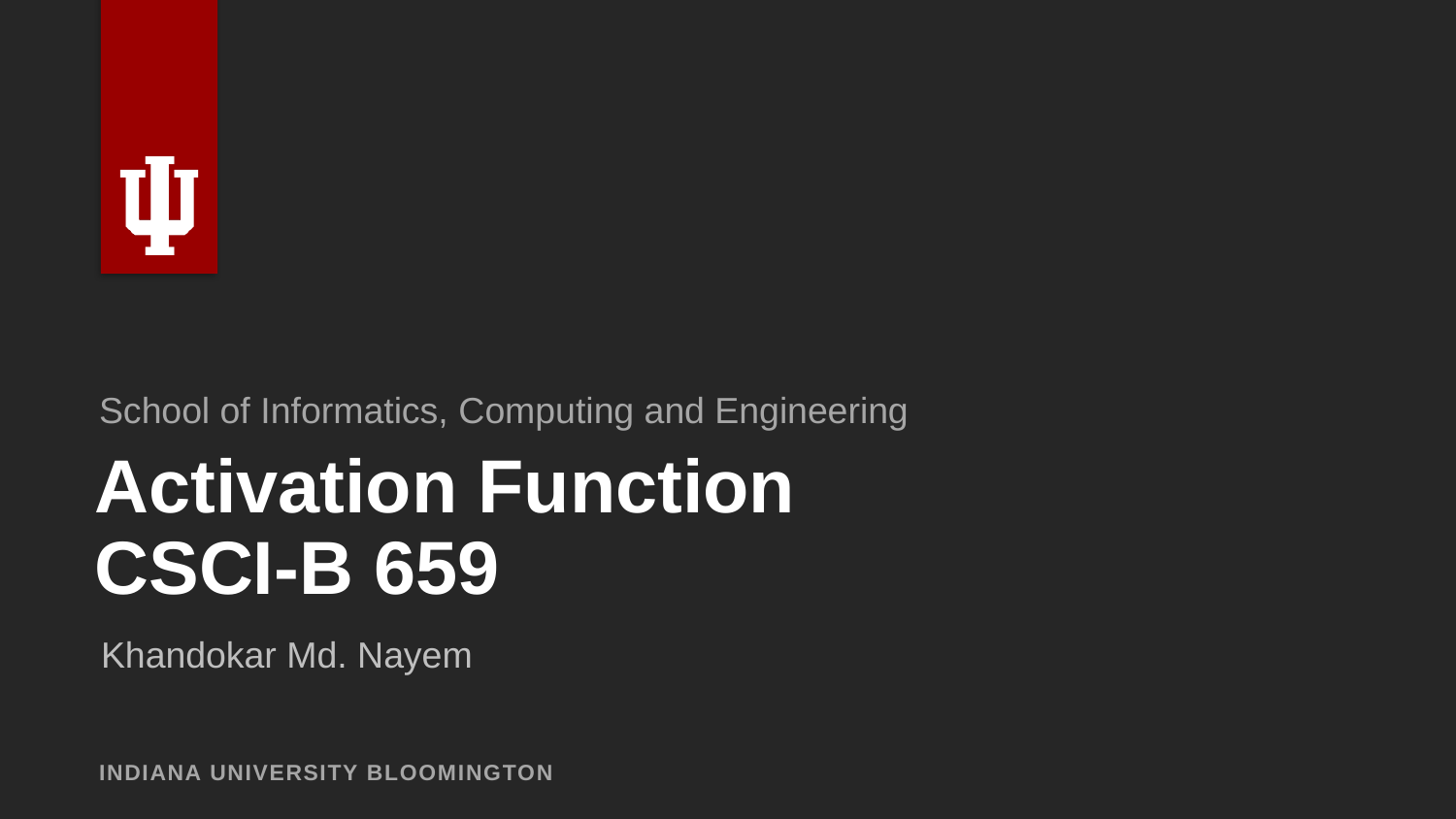

School of Informatics, Computing and Engineering
# Activation Function CSCI-B 659
Khandokar Md. Nayem
INDIANA UNIVERSITY BLOOMINGTON